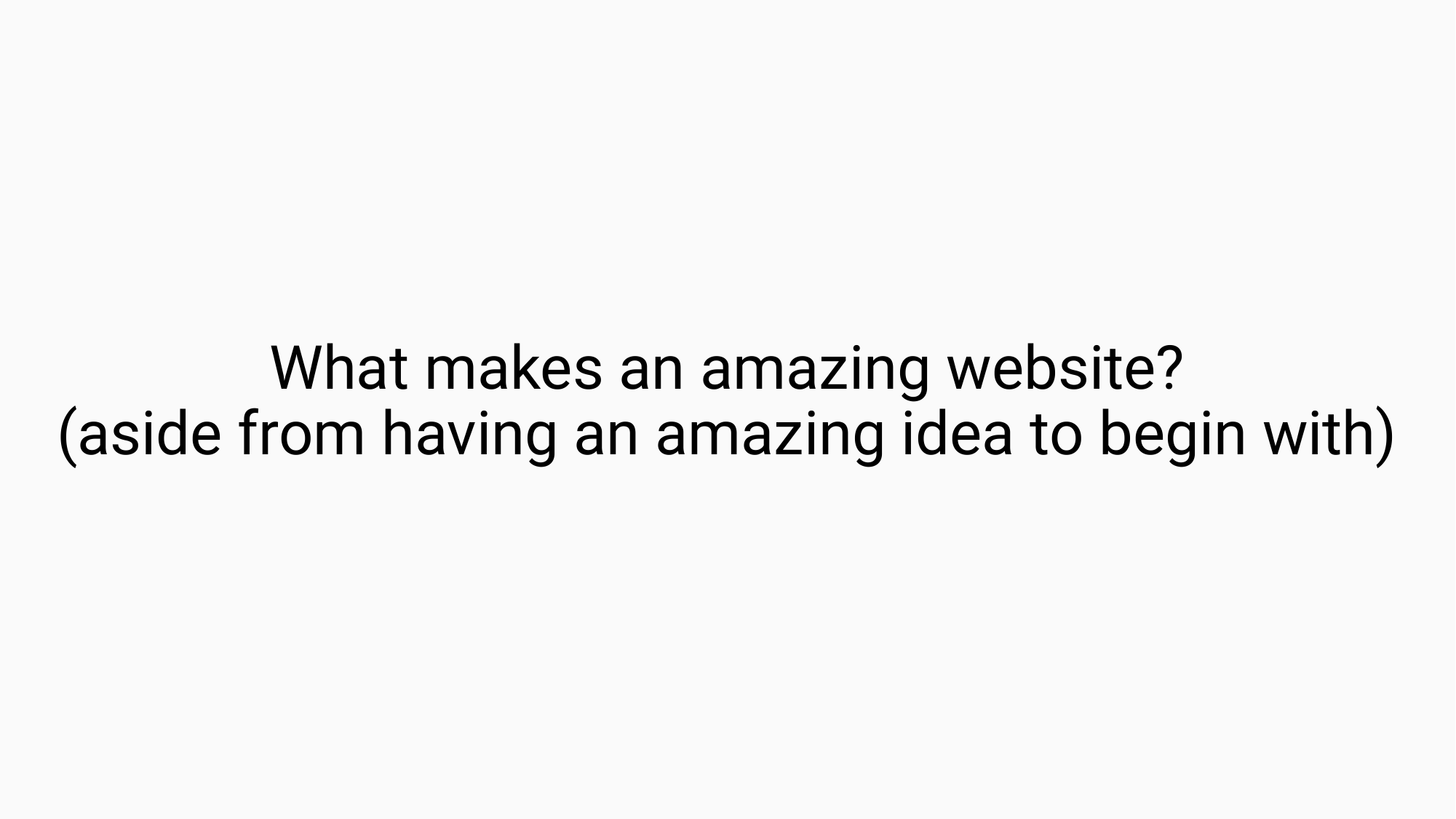

What makes an amazing website?
(aside from having an amazing idea to begin with)